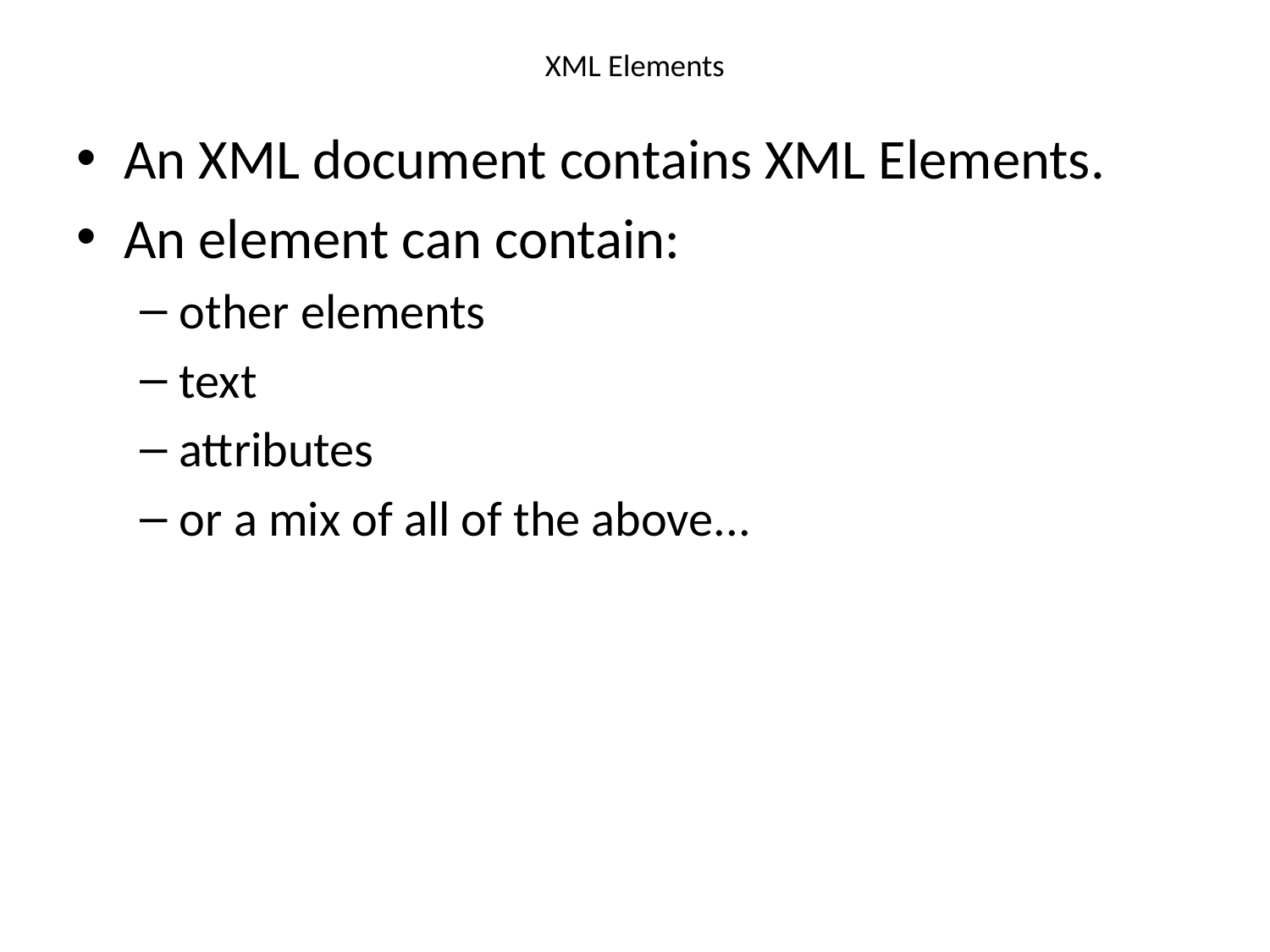

# XML Elements
An XML document contains XML Elements.
An element can contain:
other elements
text
attributes
or a mix of all of the above...